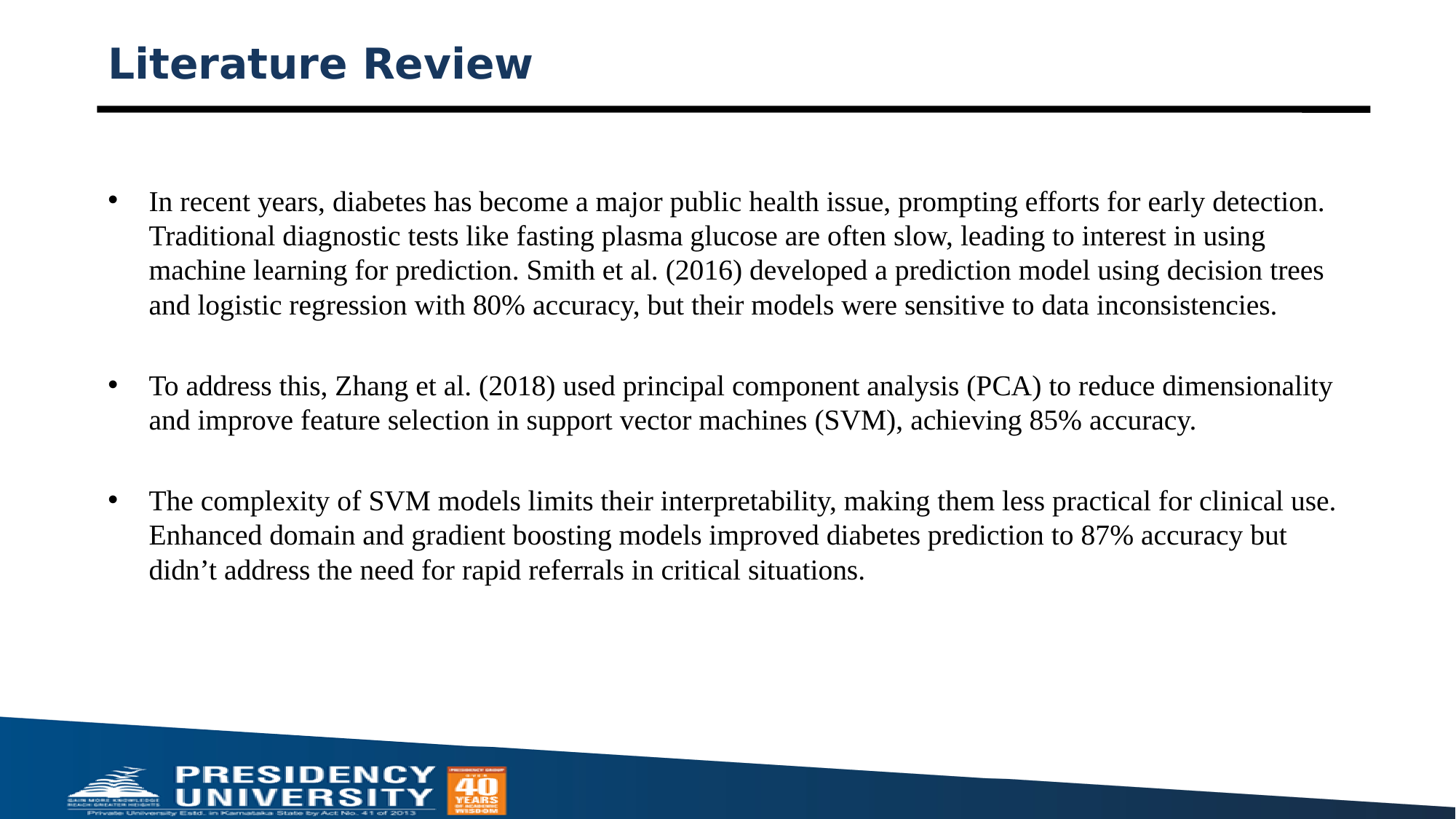

# Literature Review

In recent years, diabetes has become a major public health issue, prompting efforts for early detection. Traditional diagnostic tests like fasting plasma glucose are often slow, leading to interest in using machine learning for prediction. Smith et al. (2016) developed a prediction model using decision trees and logistic regression with 80% accuracy, but their models were sensitive to data inconsistencies.

To address this, Zhang et al. (2018) used principal component analysis (PCA) to reduce dimensionality and improve feature selection in support vector machines (SVM), achieving 85% accuracy.

The complexity of SVM models limits their interpretability, making them less practical for clinical use. Enhanced domain and gradient boosting models improved diabetes prediction to 87% accuracy but didn’t address the need for rapid referrals in critical situations.